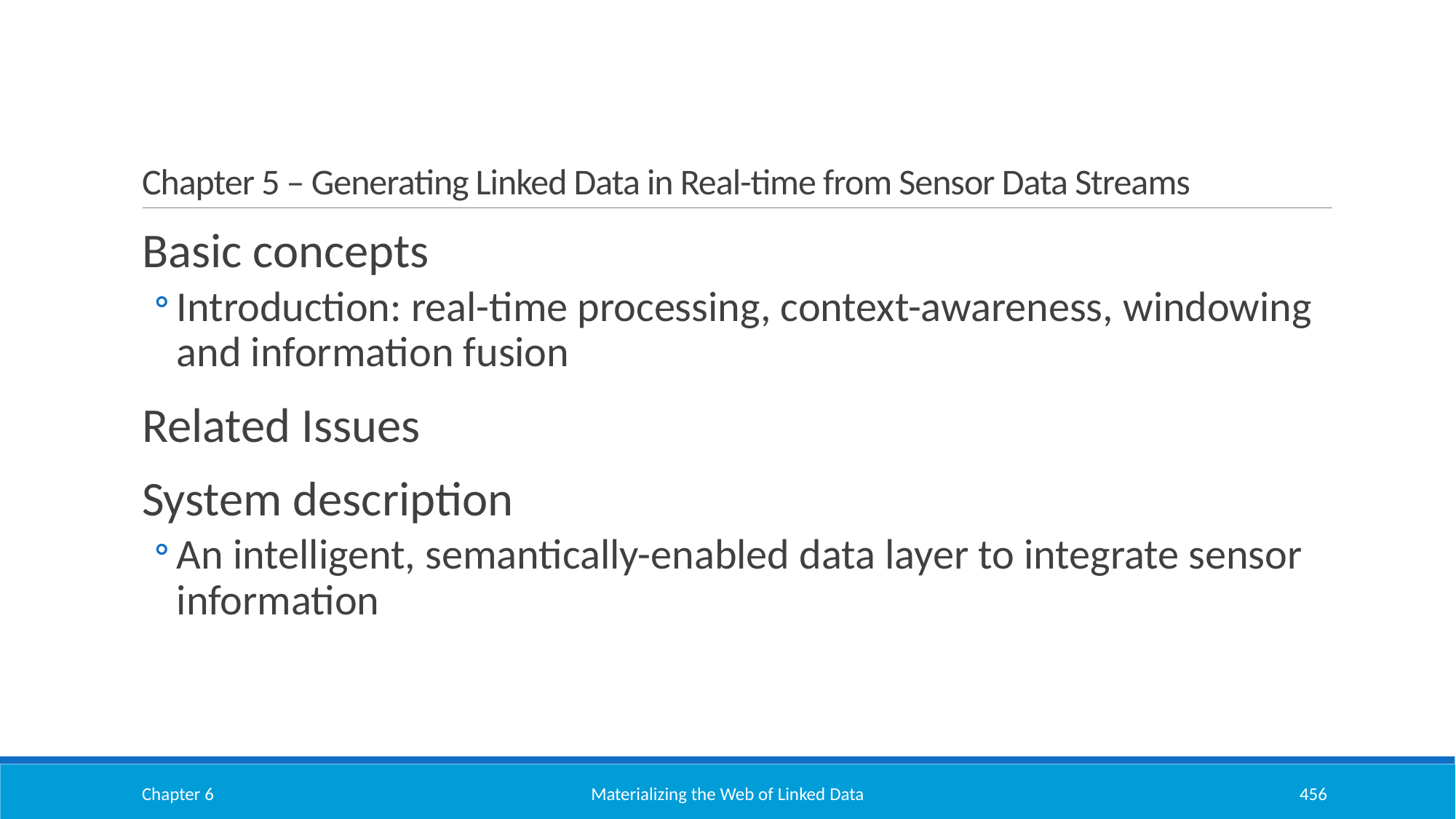

# Chapter 5 – Generating Linked Data in Real-time from Sensor Data Streams
Basic concepts
Introduction: real-time processing, context-awareness, windowing and information fusion
Related Issues
System description
An intelligent, semantically-enabled data layer to integrate sensor information
Chapter 6
Materializing the Web of Linked Data
456